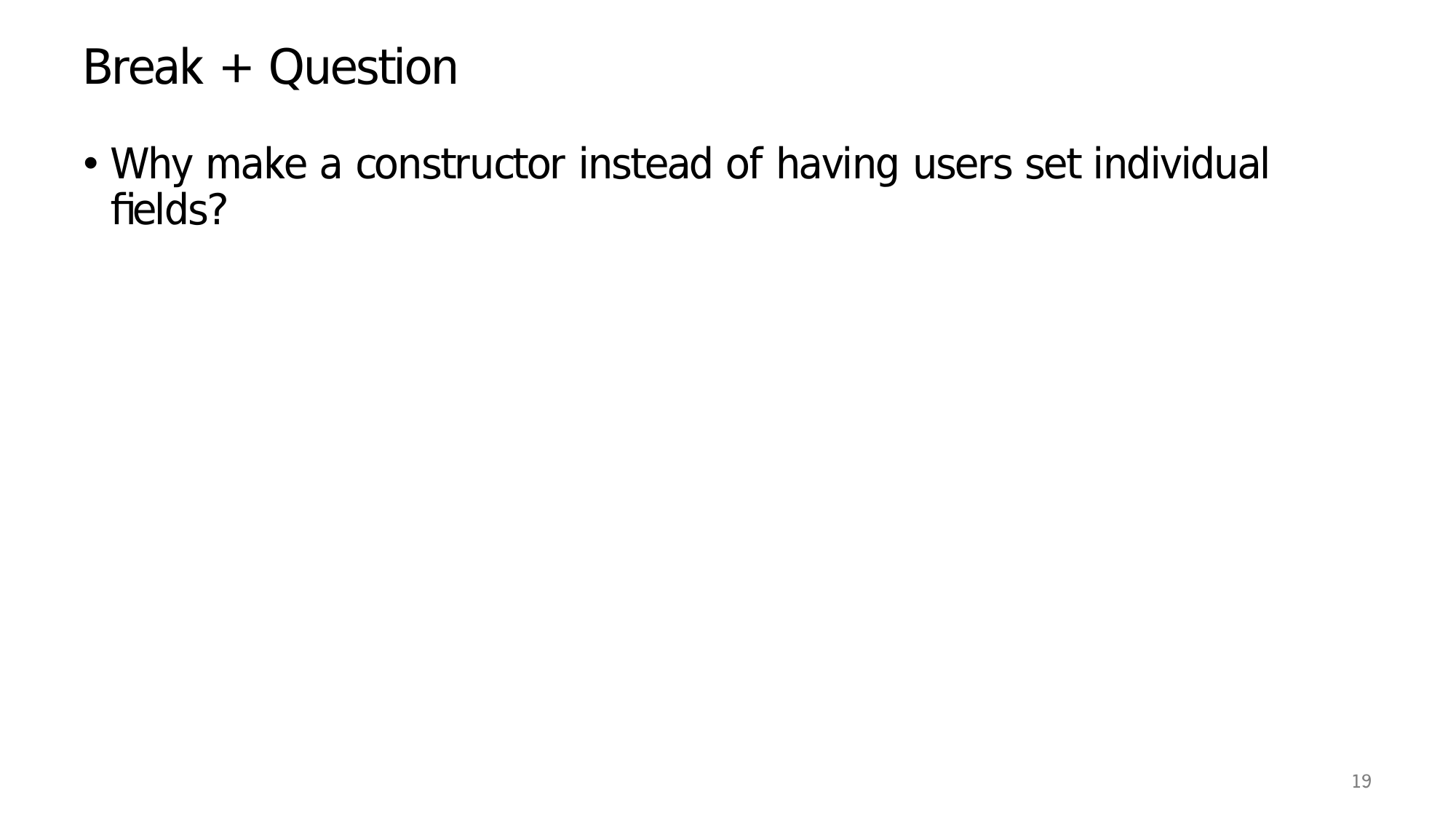

# Break + Question
Why make a constructor instead of having users set individual fields?
19